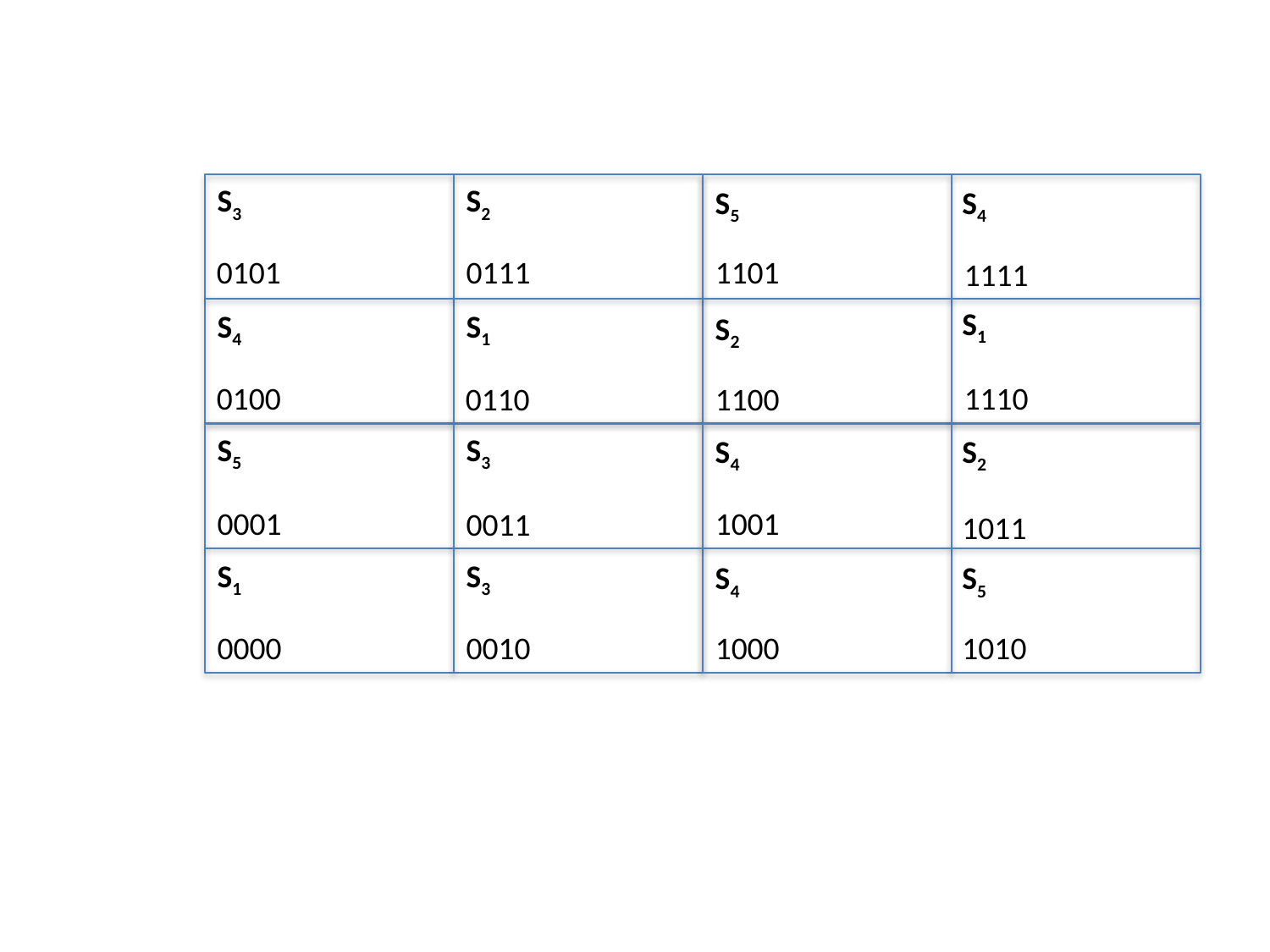

S3
S2

S5
S4
0101
0111
1101
1111
S1
S4
S1
S2
1110
0100
0110
1100
S5
S3

S4
S2
0001
1001
0011
1011
S1
S3
S4
S5
0000
0010
1000
1010